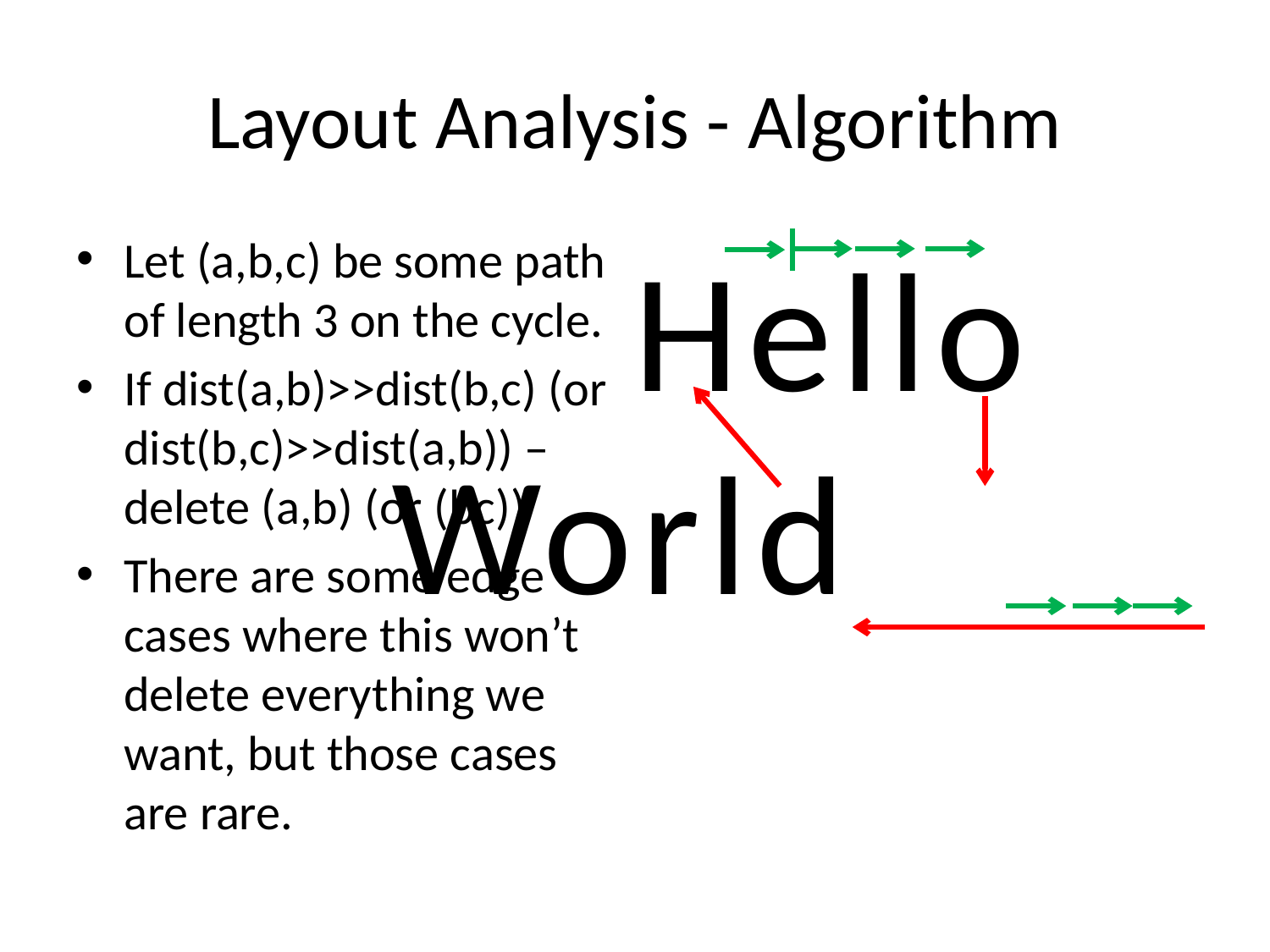

# Layout Analysis - Algorithm
Hello
        World
Let (a,b,c) be some path of length 3 on the cycle.
If dist(a,b)>>dist(b,c) (or dist(b,c)>>dist(a,b)) – delete (a,b) (or (bc))
There are some edge cases where this won’t delete everything we want, but those cases are rare.